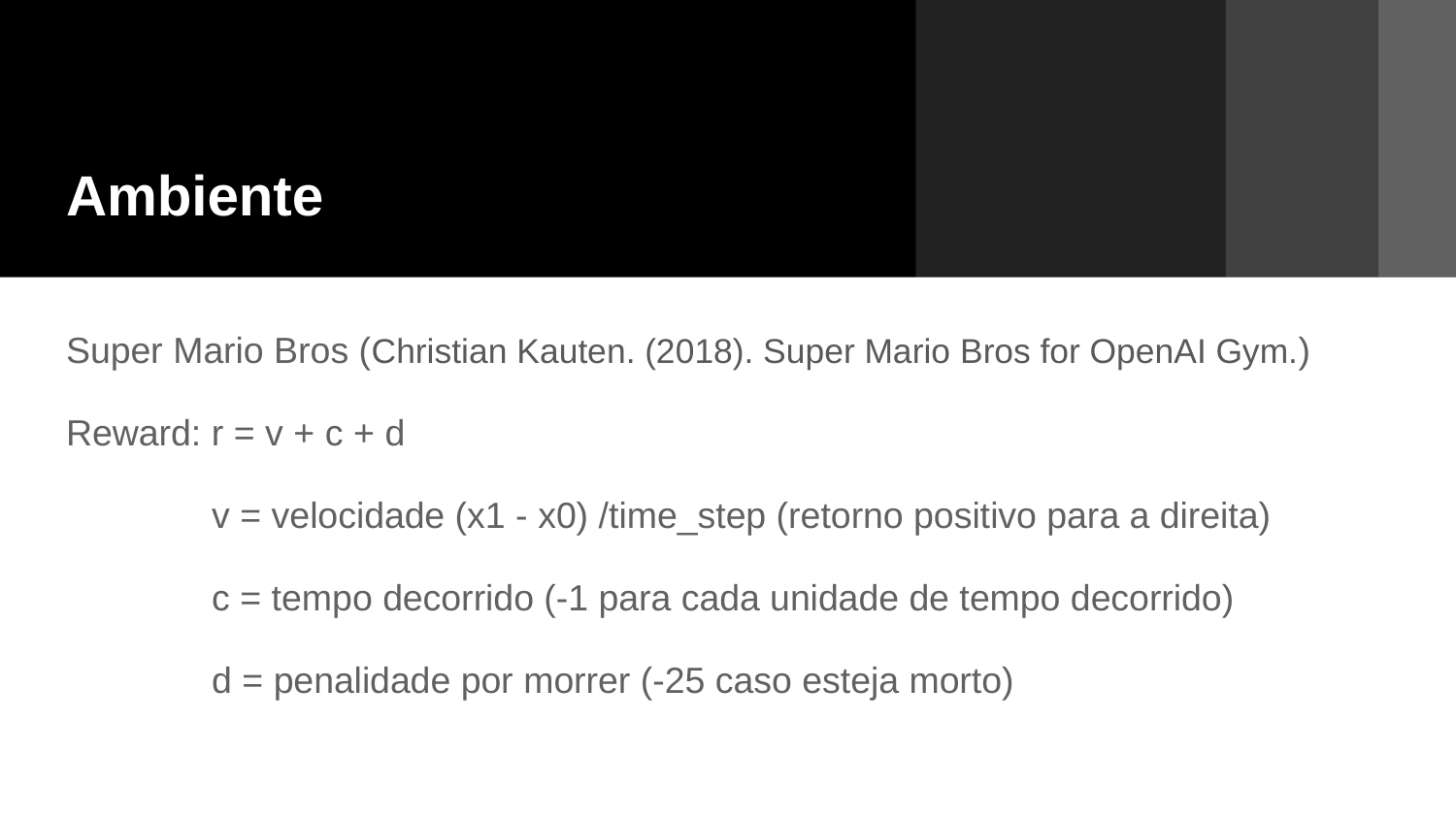

# Ambiente
Super Mario Bros (Christian Kauten. (2018). Super Mario Bros for OpenAI Gym.)
Reward: r = v + c + d
	v = velocidade (x1 - x0) /time_step (retorno positivo para a direita)
	c = tempo decorrido (-1 para cada unidade de tempo decorrido)
	d = penalidade por morrer (-25 caso esteja morto)